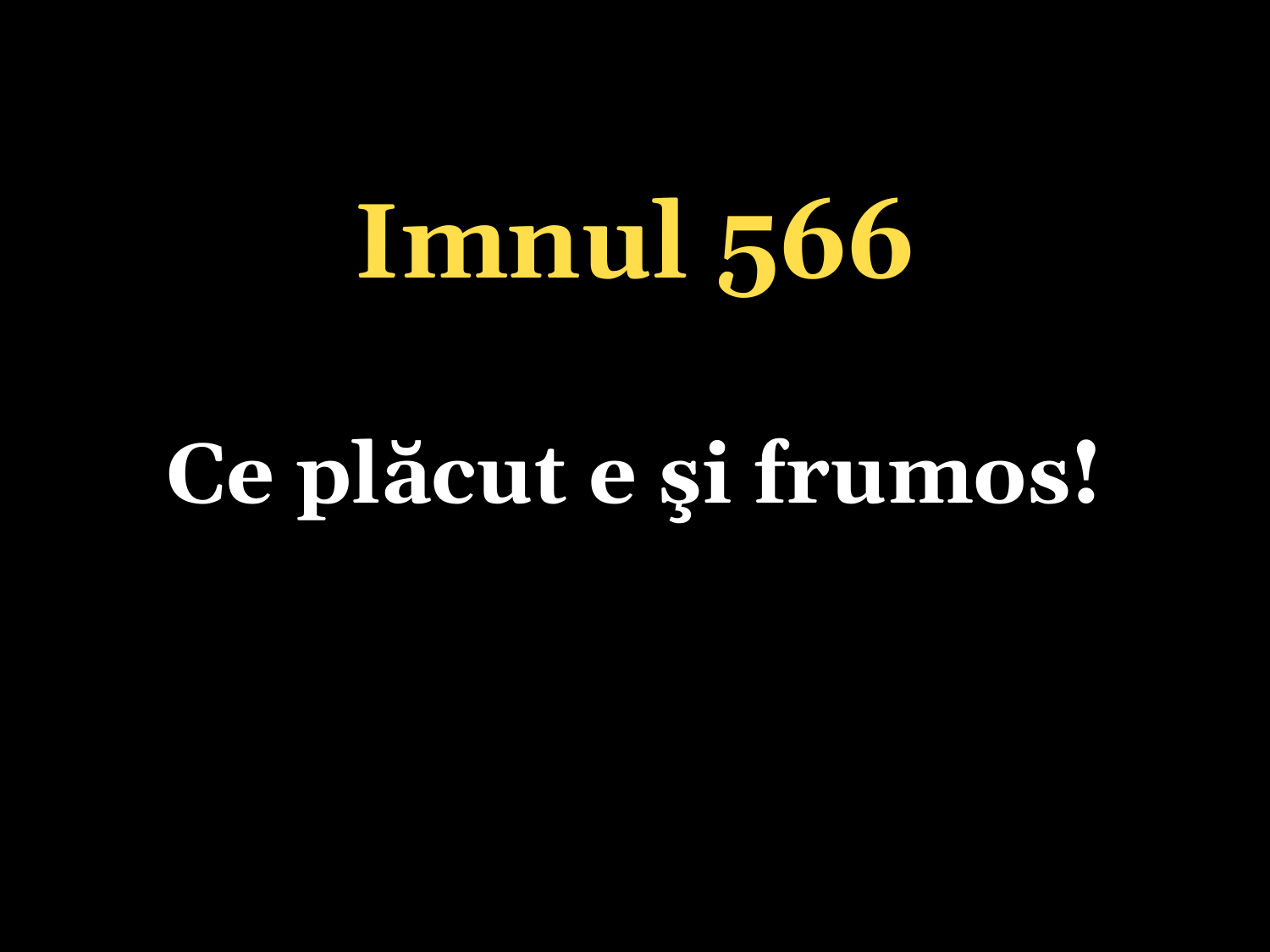

Imnul 566
Ce plăcut e şi frumos!